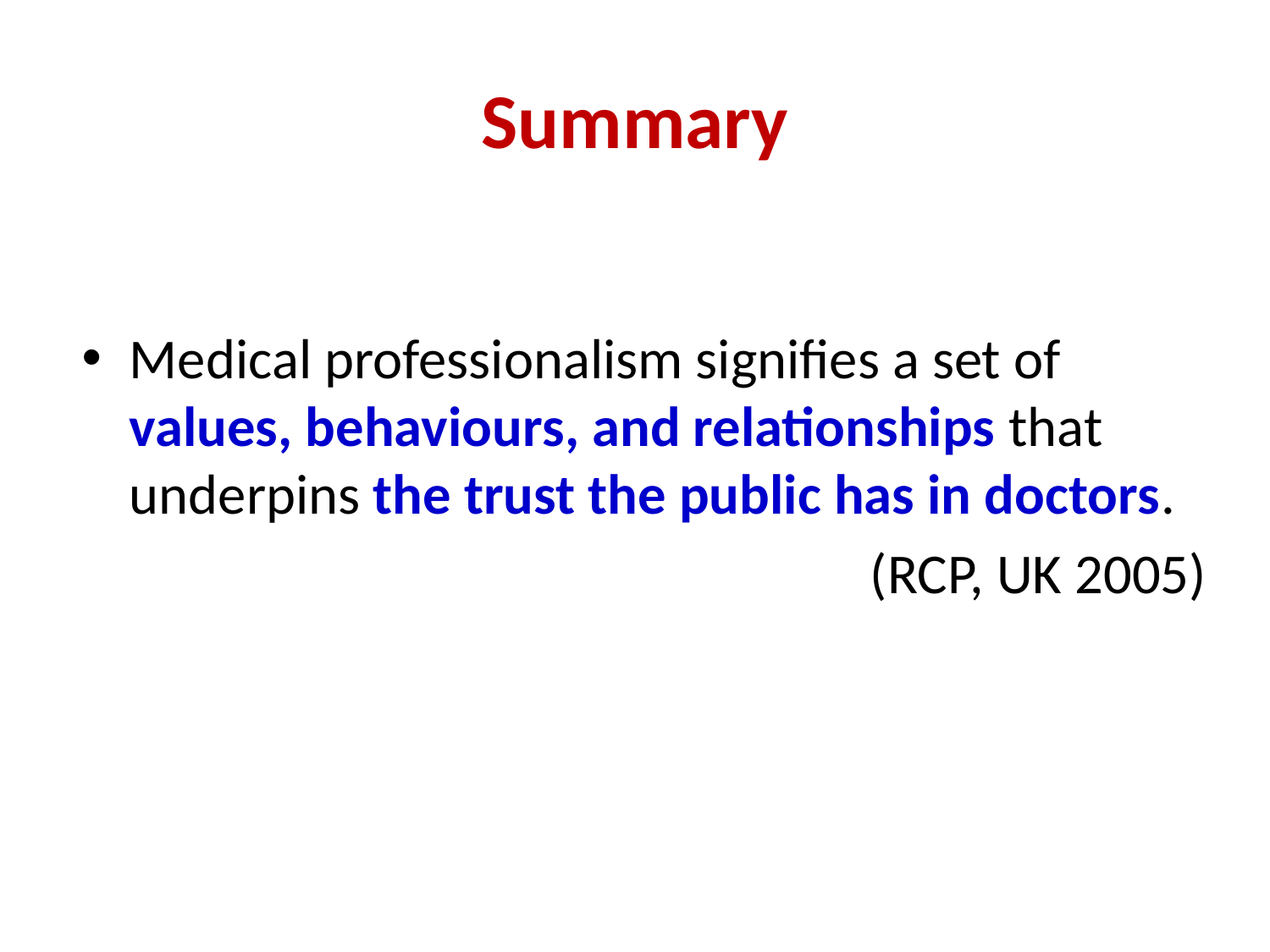

# Summary
Medical professionalism signifies a set of values, behaviours, and relationships that underpins the trust the public has in doctors.
    			(RCP, UK 2005)